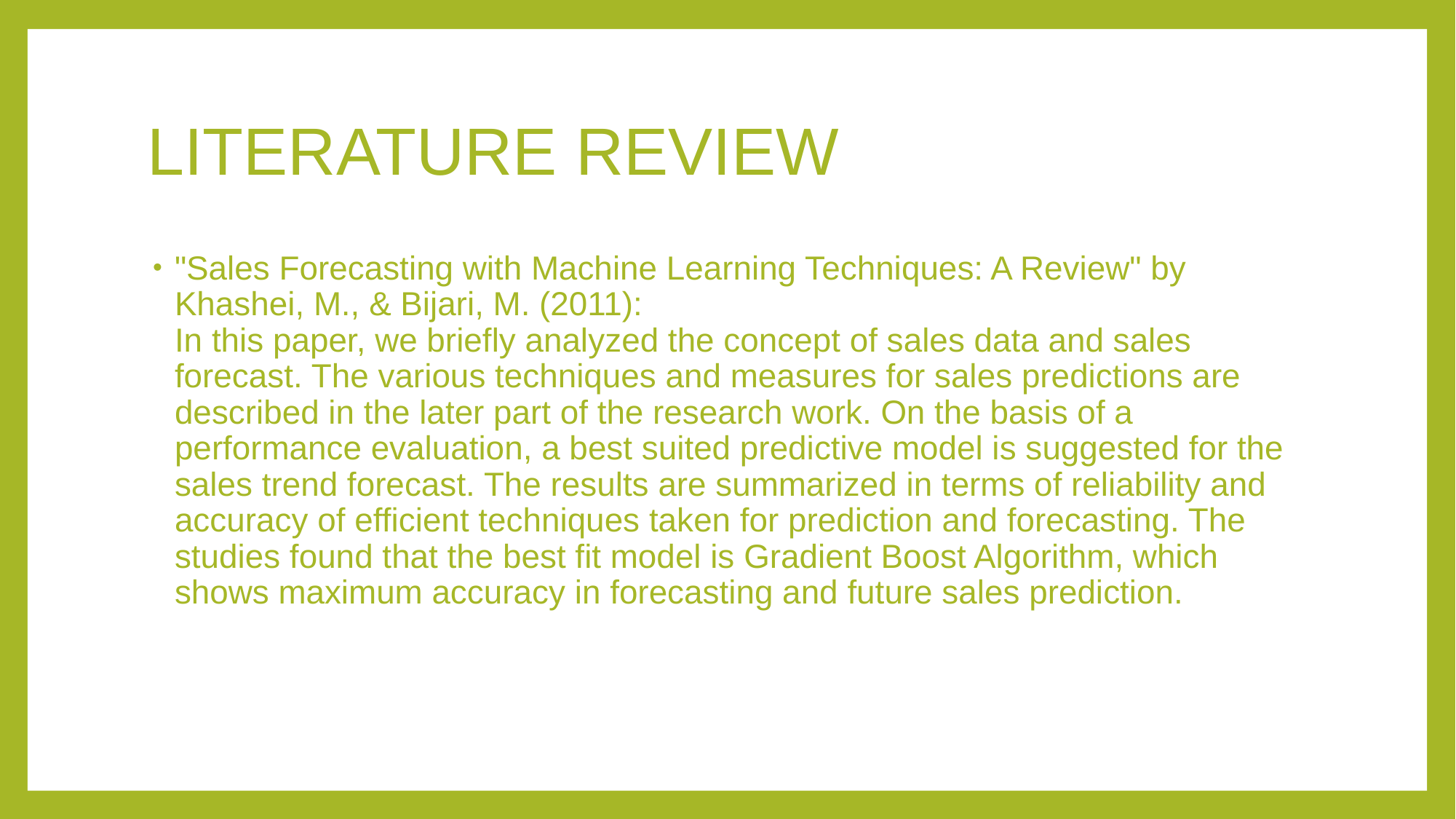

# LITERATURE REVIEW
"Sales Forecasting with Machine Learning Techniques: A Review" by Khashei, M., & Bijari, M. (2011):
In this paper, we briefly analyzed the concept of sales data and sales forecast. The various techniques and measures for sales predictions are described in the later part of the research work. On the basis of a performance evaluation, a best suited predictive model is suggested for the sales trend forecast. The results are summarized in terms of reliability and accuracy of efficient techniques taken for prediction and forecasting. The studies found that the best fit model is Gradient Boost Algorithm, which shows maximum accuracy in forecasting and future sales prediction.